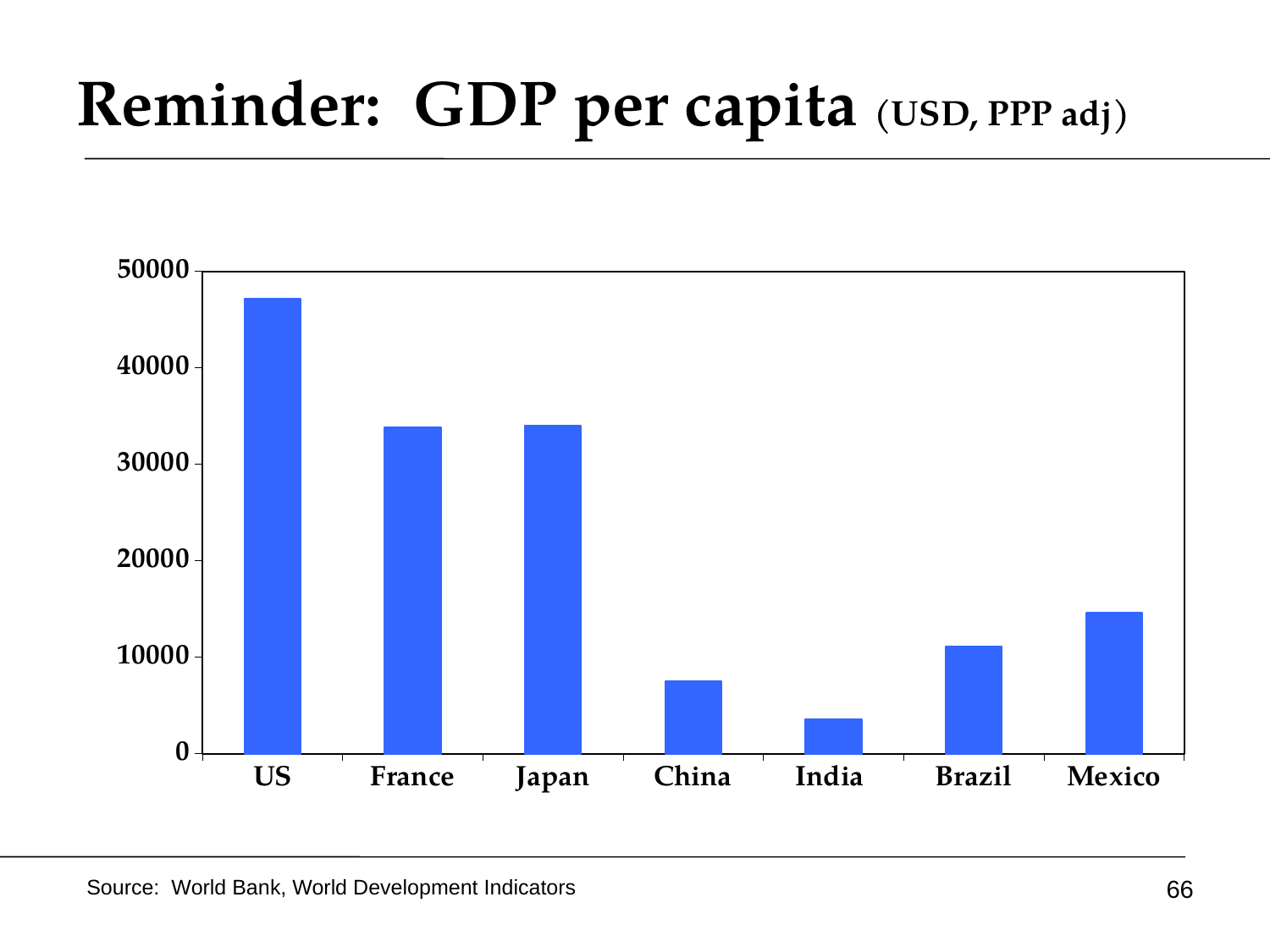

# Reminder:  GDP per capita (USD, PPP adj)

### Chart

| Category | GDP pc |
|---|---|
| US | 47184.0 |
| France | 33820.0 |
| Japan | 33994.0 |
| China | 7536.0 |
| India  | 3586.0 |
| Brazil | 11127.0 |
| Mexico | 14566.0 |
66
Source:  World Bank, World Development Indicators